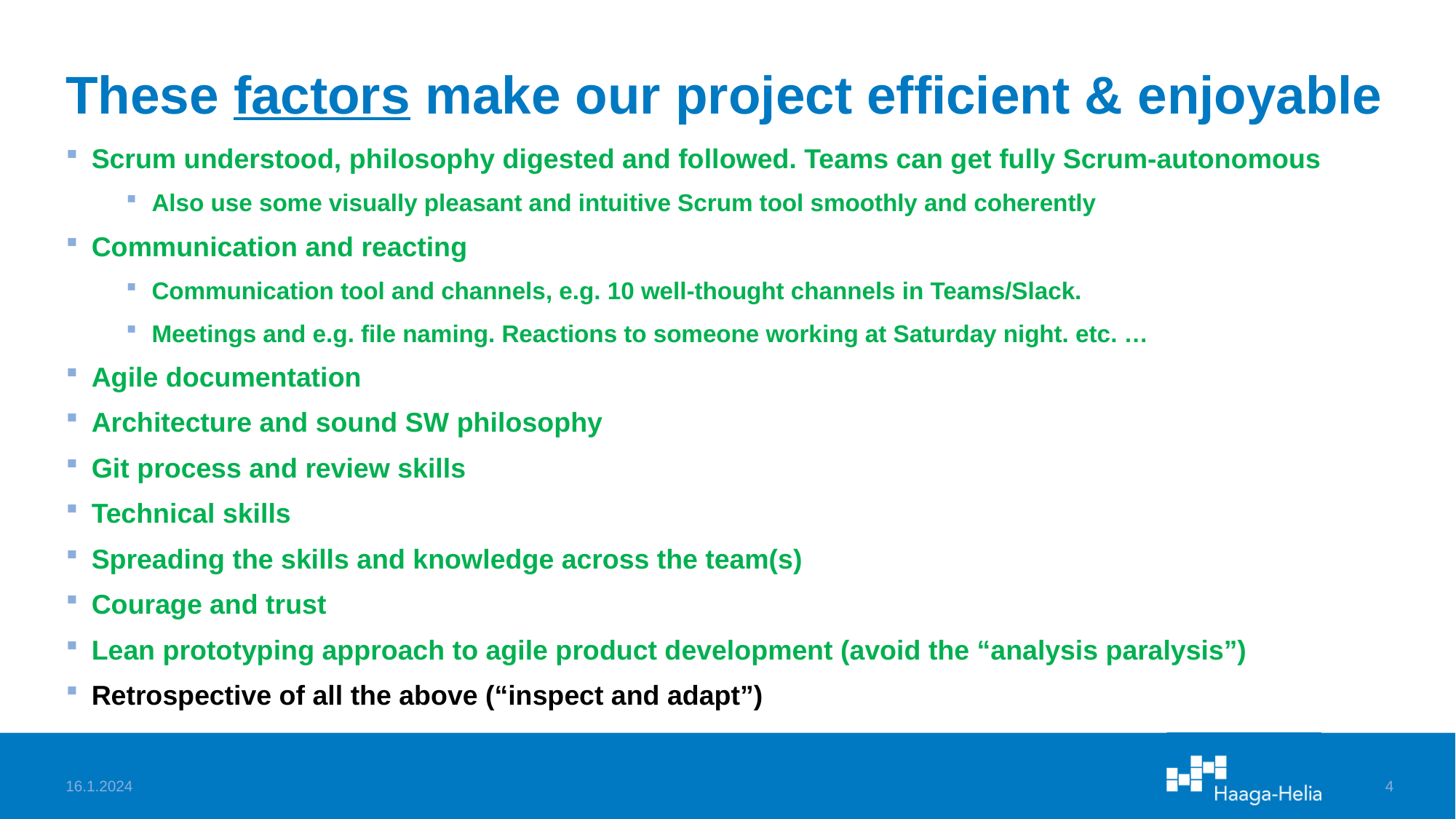

# These factors make our project efficient & enjoyable
Scrum understood, philosophy digested and followed. Teams can get fully Scrum-autonomous
Also use some visually pleasant and intuitive Scrum tool smoothly and coherently
Communication and reacting
Communication tool and channels, e.g. 10 well-thought channels in Teams/Slack.
Meetings and e.g. file naming. Reactions to someone working at Saturday night. etc. …
Agile documentation
Architecture and sound SW philosophy
Git process and review skills
Technical skills
Spreading the skills and knowledge across the team(s)
Courage and trust
Lean prototyping approach to agile product development (avoid the “analysis paralysis”)
Retrospective of all the above (“inspect and adapt”)

16.1.2024

4